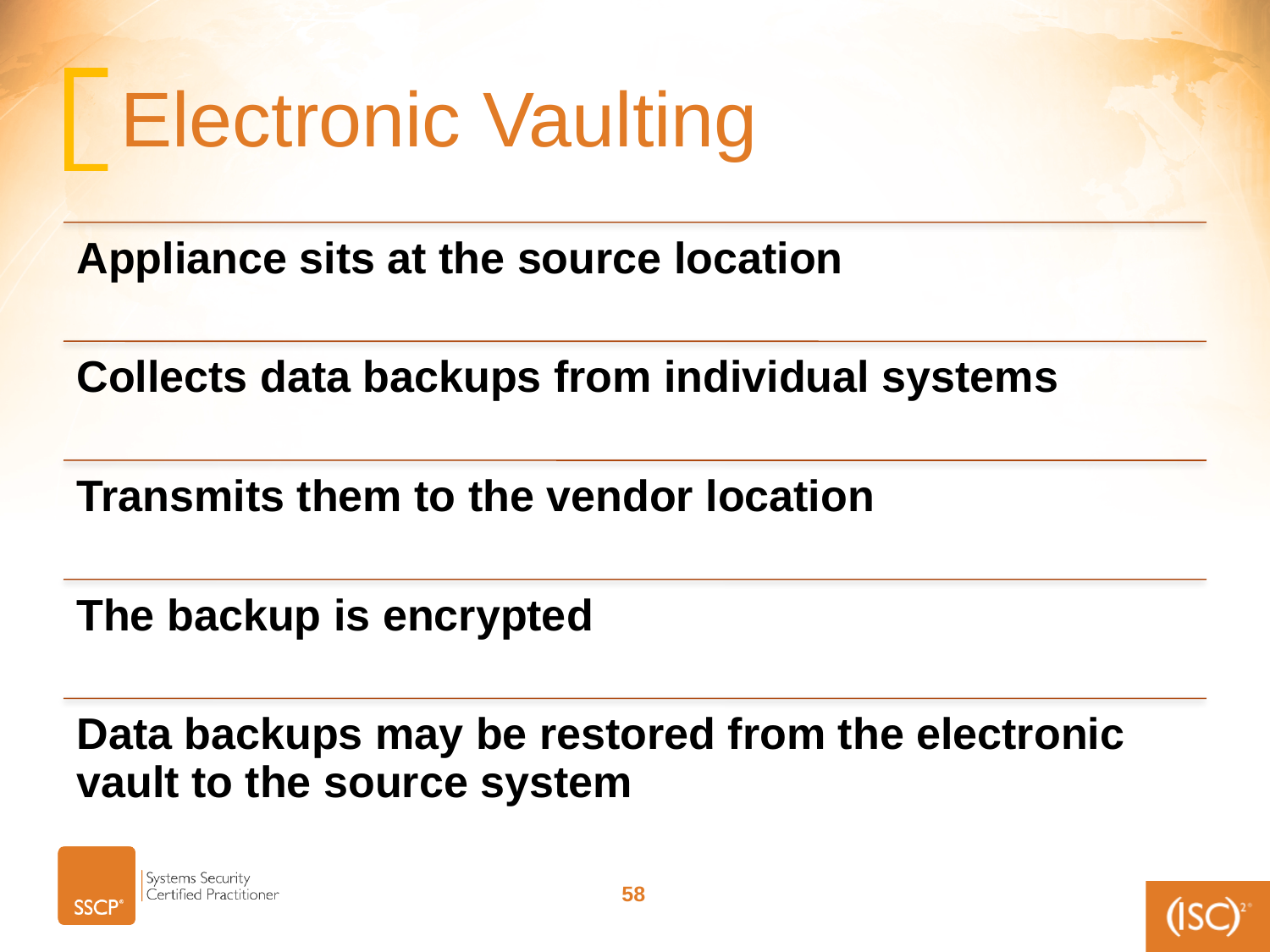

# Electronic Vaulting
Appliance sits at the source location
Collects data backups from individual systems
Transmits them to the vendor location
The backup is encrypted
Data backups may be restored from the electronic vault to the source system